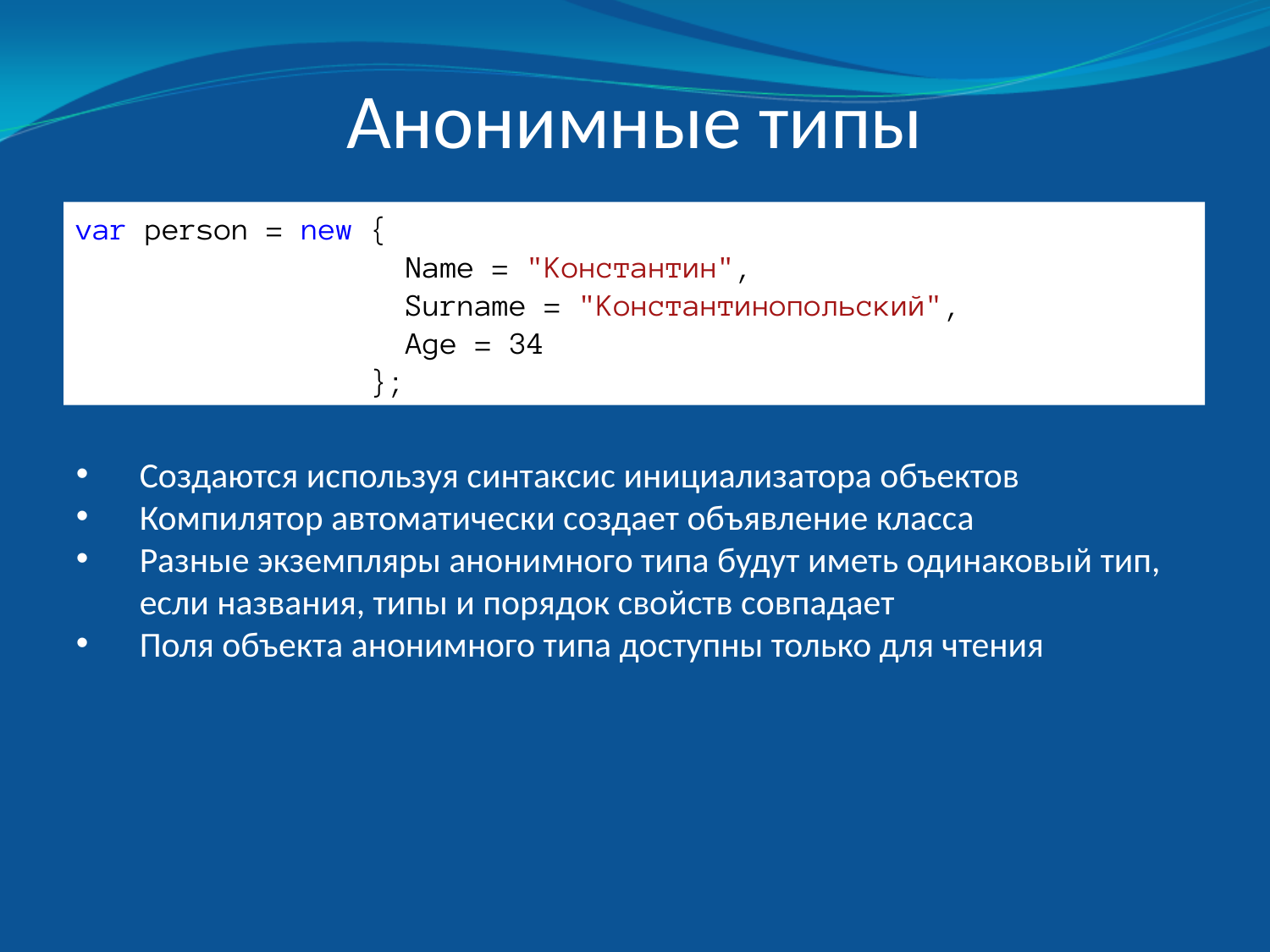

# Анонимные типы
var person = new {
                   Name = "Константин",
                   Surname = "Константинопольский",
                   Age = 34
                 };
Создаются используя синтаксис инициализатора объектов
Компилятор автоматически создает объявление класса
Разные экземпляры анонимного типа будут иметь одинаковый тип, если названия, типы и порядок свойств совпадает
Поля объекта анонимного типа доступны только для чтения